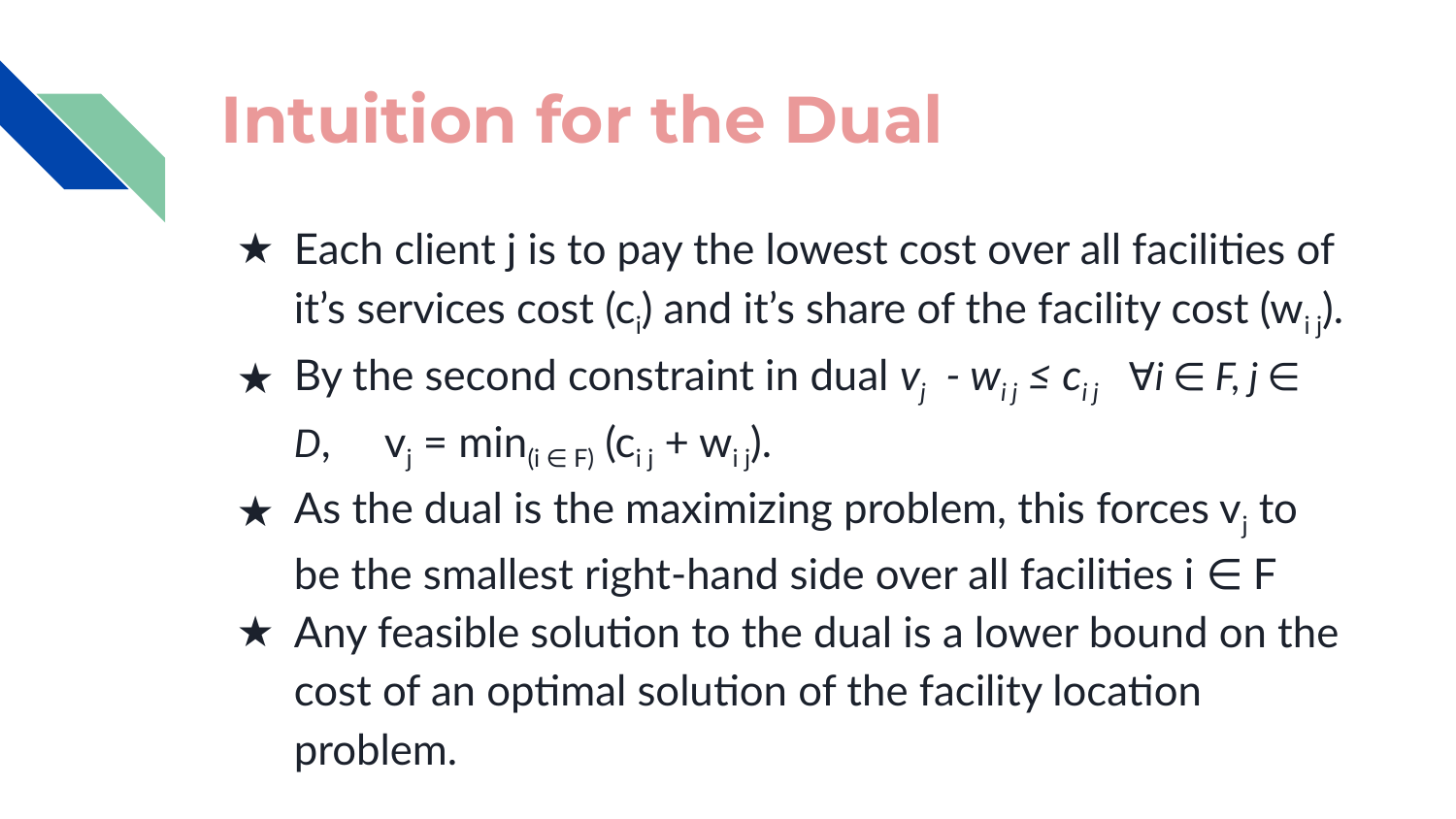

# Intuition for the Dual

Each client j is to pay the lowest cost over all facilities of it’s services cost (ci) and it’s share of the facility cost (wi j).
By the second constraint in dual vj  - wi j ≤ ci j   ∀i ∈ F, j ∈ D,     vj = min(i ∈ F) (ci j + wi j).
As the dual is the maximizing problem, this forces vj to be the smallest right-hand side over all facilities i ∈ F
Any feasible solution to the dual is a lower bound on the cost of an optimal solution of the facility location problem.